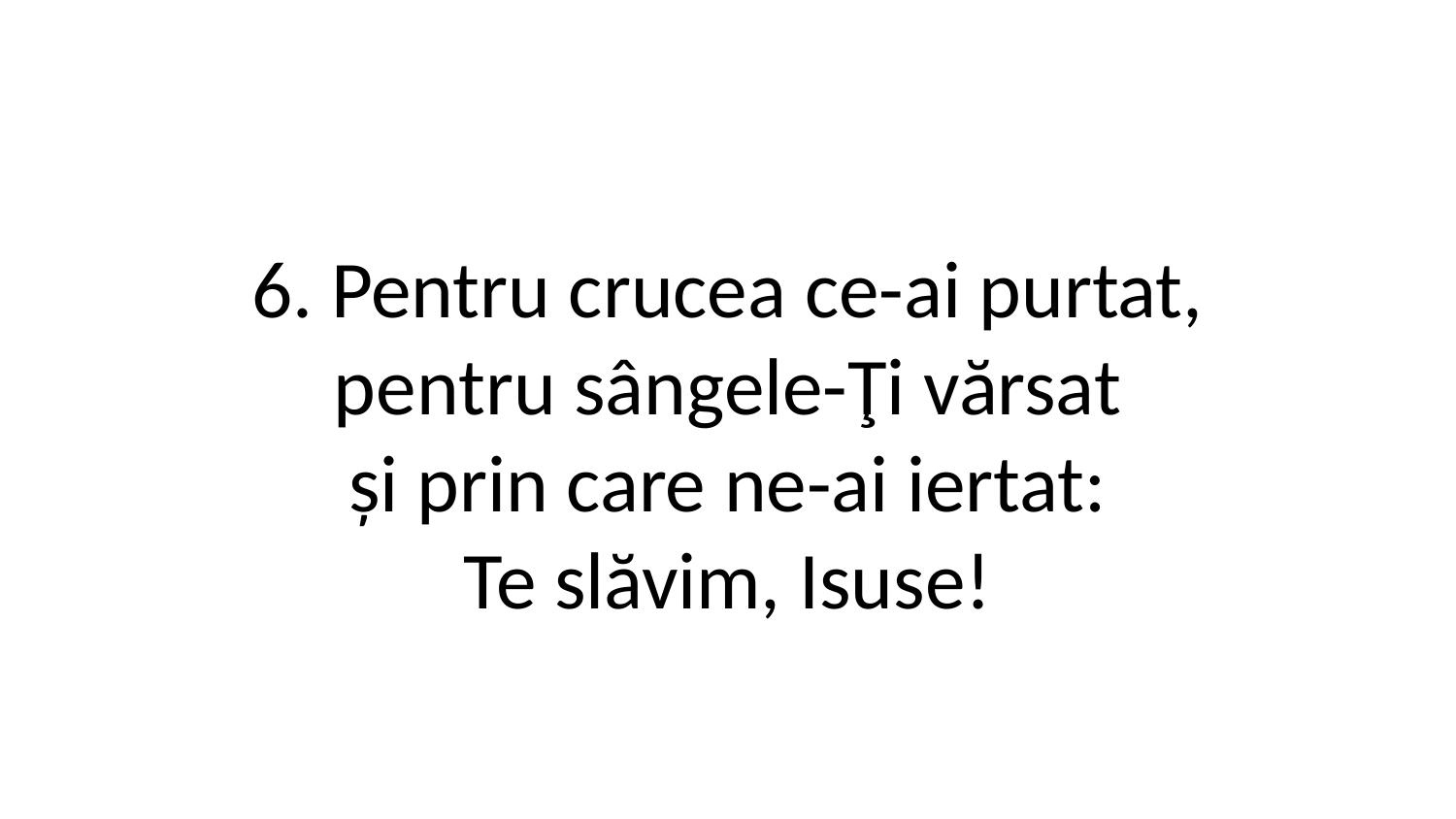

6. Pentru crucea ce-ai purtat,
pentru sângele-Ţi vărsat
și prin care ne-ai iertat:
Te slăvim, Isuse!